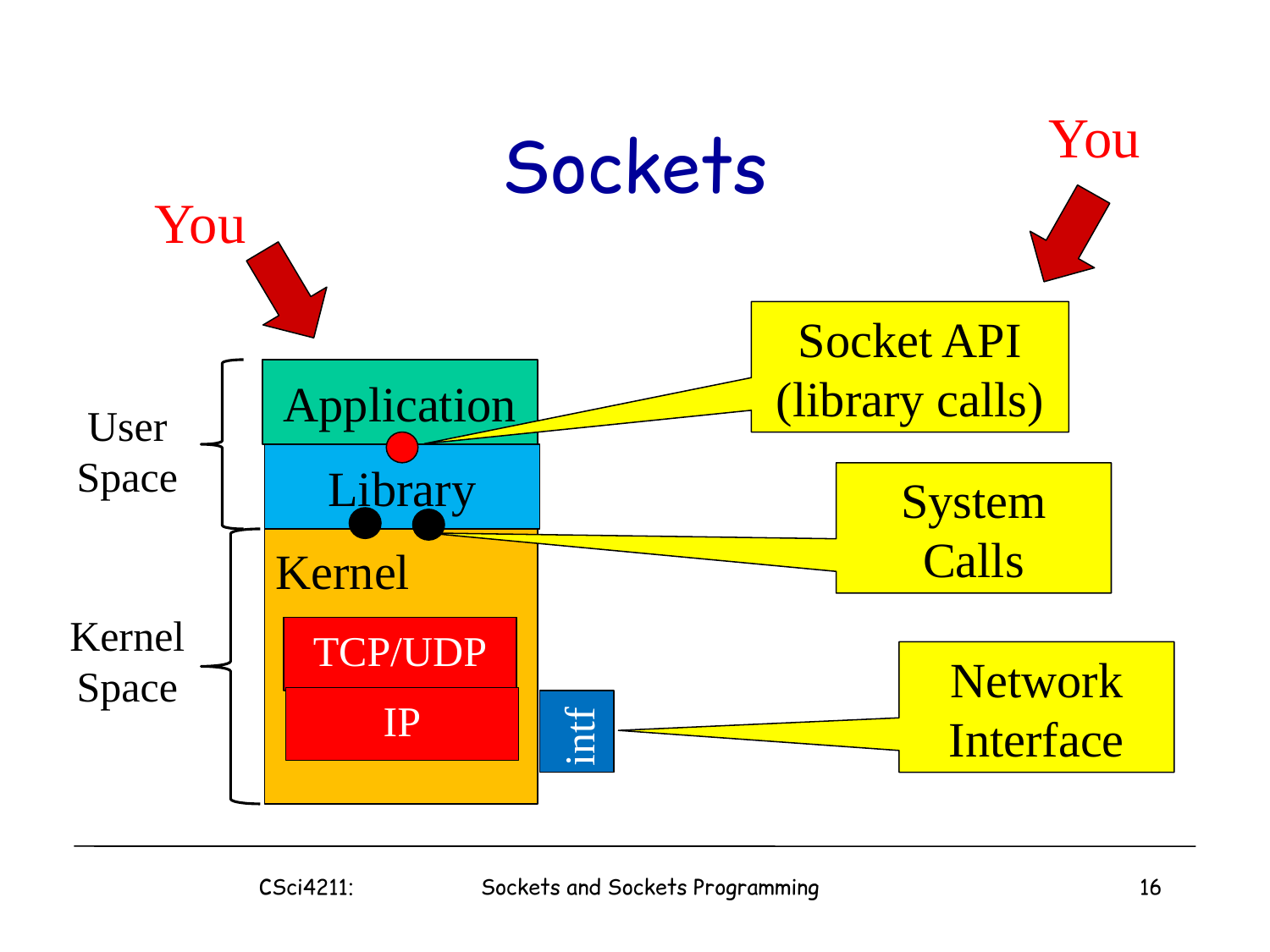

# Sockets
You
You

Socket API
(library calls)

Application
User
Space

Library
System
Calls

Kernel
Kernel
Space
TCP/UDP
Network
Interface
IP
intf
CSci4211:                    Sockets and Sockets Programming
16